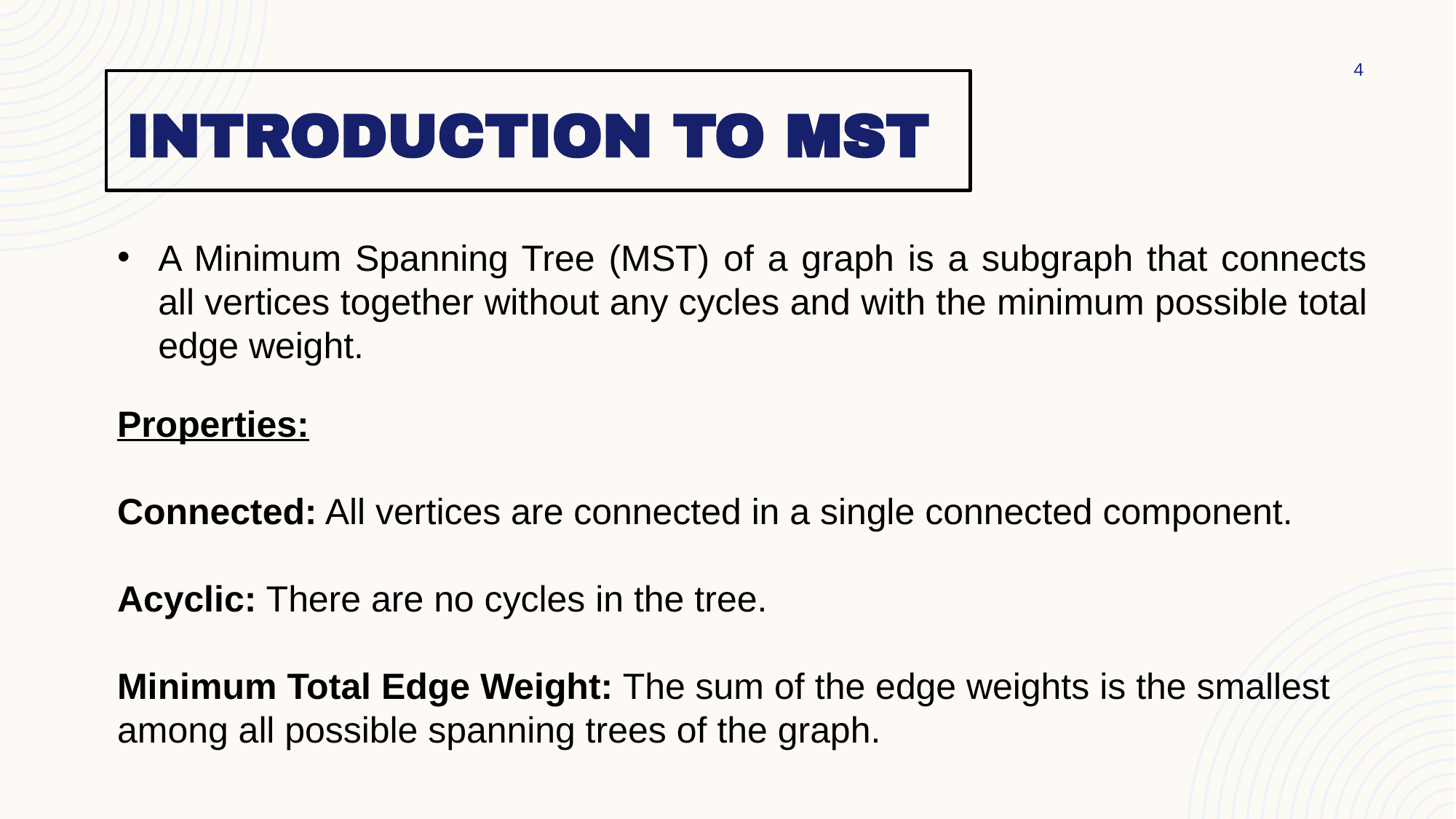

4

# Introduction to MST
A Minimum Spanning Tree (MST) of a graph is a subgraph that connects all vertices together without any cycles and with the minimum possible total edge weight.
Properties:

Connected: All vertices are connected in a single connected component.

Acyclic: There are no cycles in the tree.

Minimum Total Edge Weight: The sum of the edge weights is the smallest among all possible spanning trees of the graph.